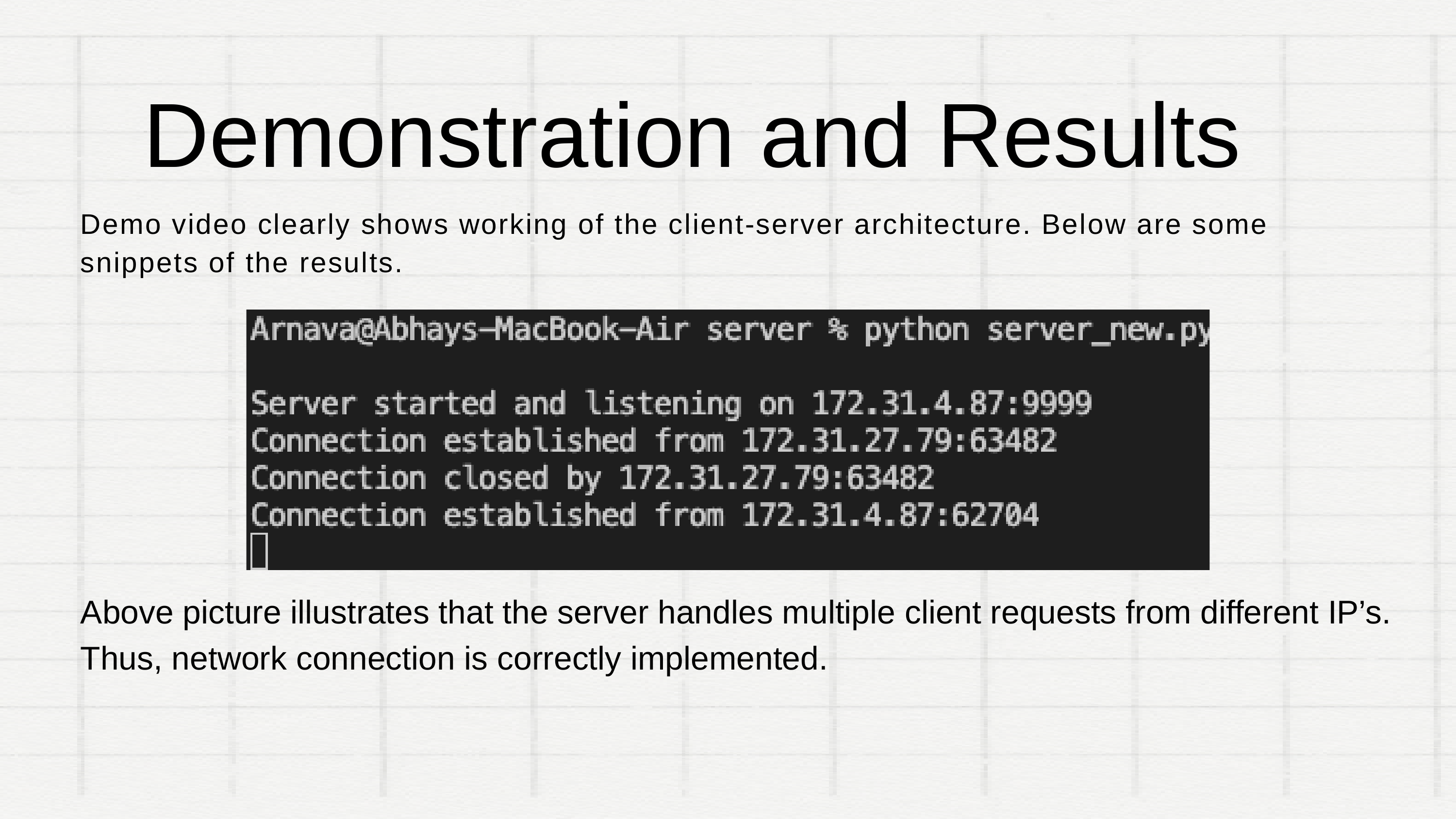

Demonstration and Results
Demo video clearly shows working of the client-server architecture. Below are some snippets of the results.

Above picture illustrates that the server handles multiple client requests from different IP’s. Thus, network connection is correctly implemented.